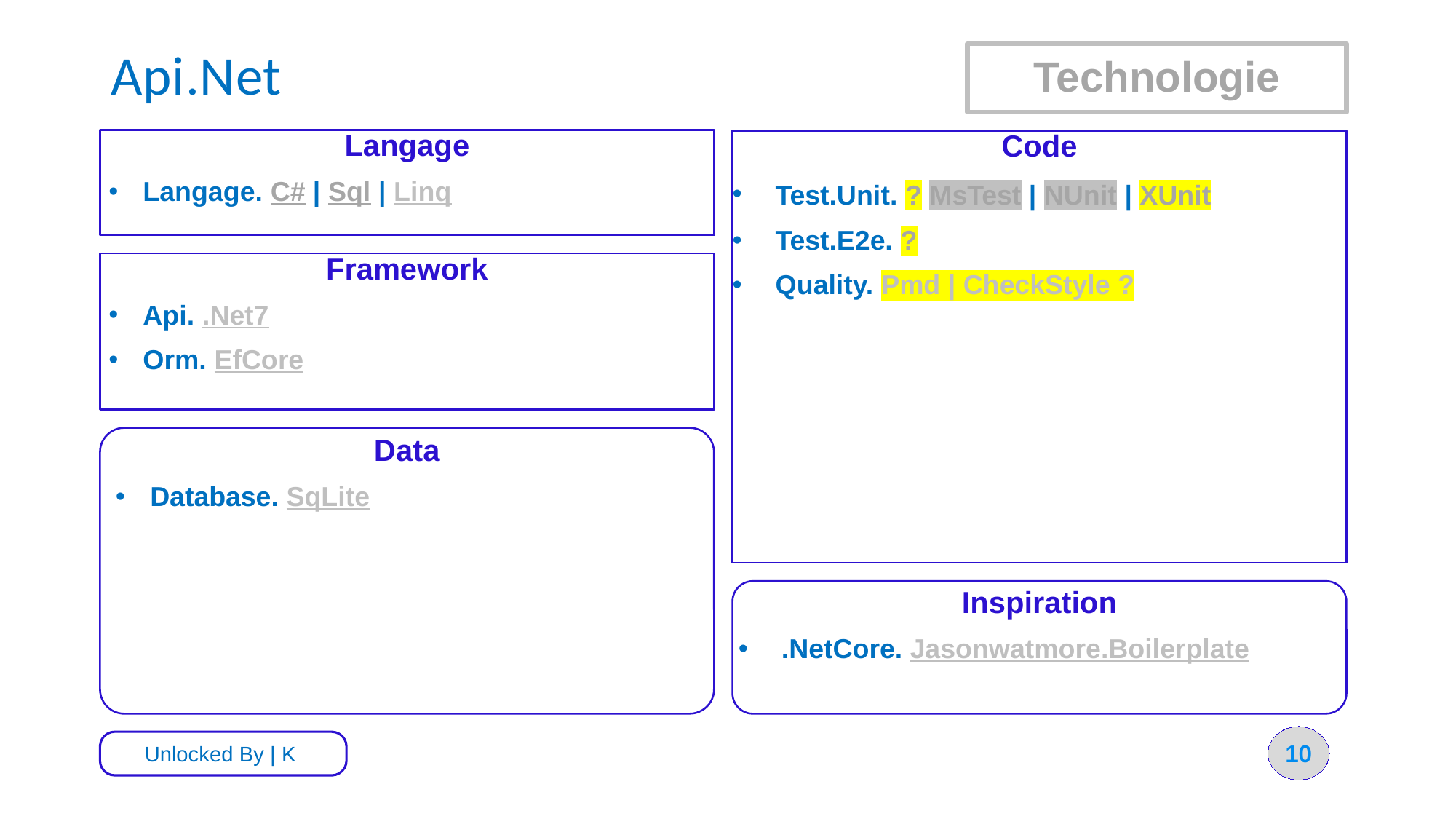

# Api.Net
Technologie
Langage
Langage. C# | Sql | Linq
Code
Test.Unit. ? MsTest | NUnit | XUnit
Test.E2e. ?
Quality. Pmd | CheckStyle ?

Framework
Api. .Net7
Orm. EfCore
Data
Database. SqLite
Inspiration
.NetCore. Jasonwatmore.Boilerplate
10
Unlocked By | K